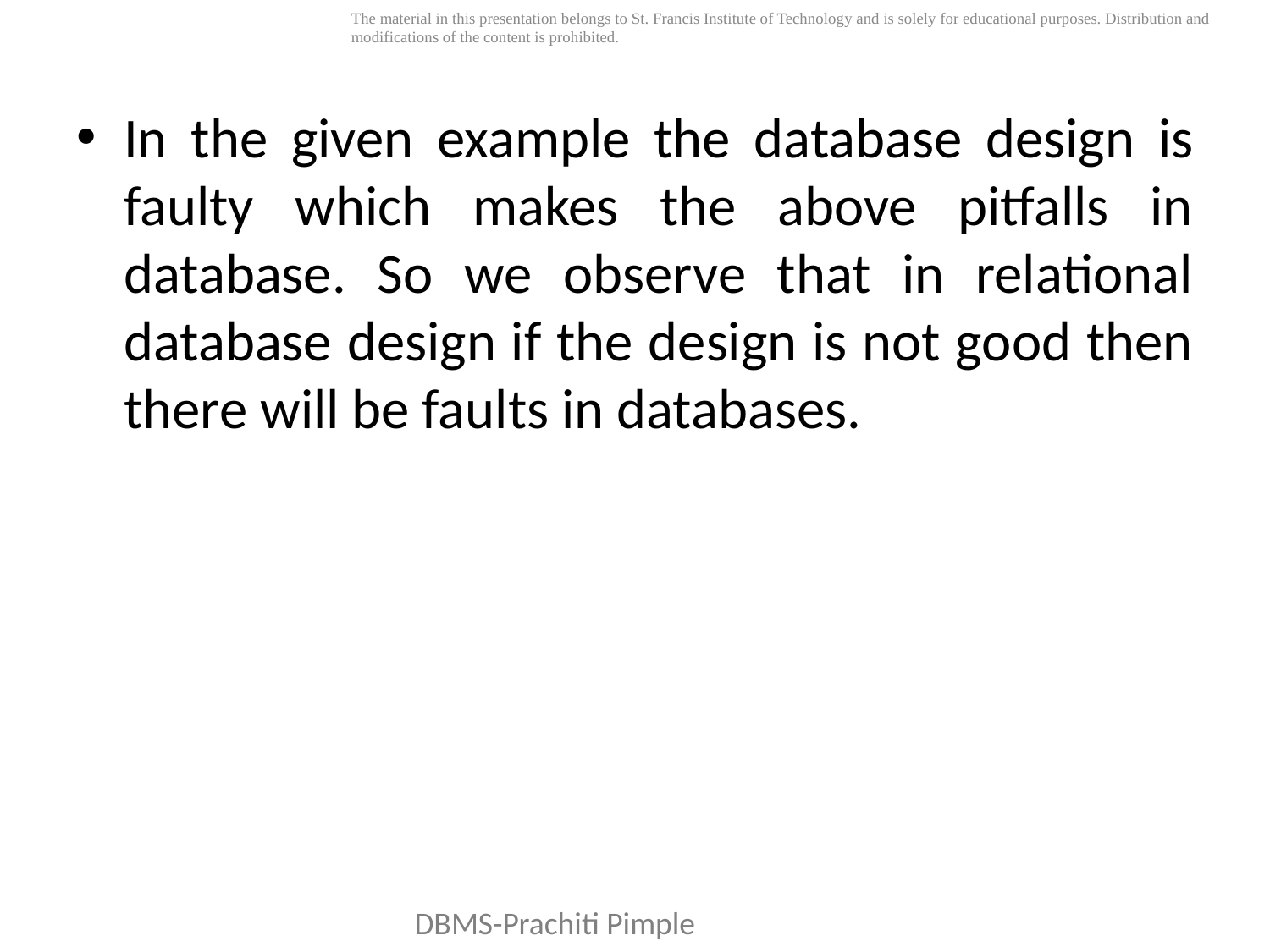

In the given example the database design is faulty which makes the above pitfalls in database. So we observe that in relational database design if the design is not good then there will be faults in databases.